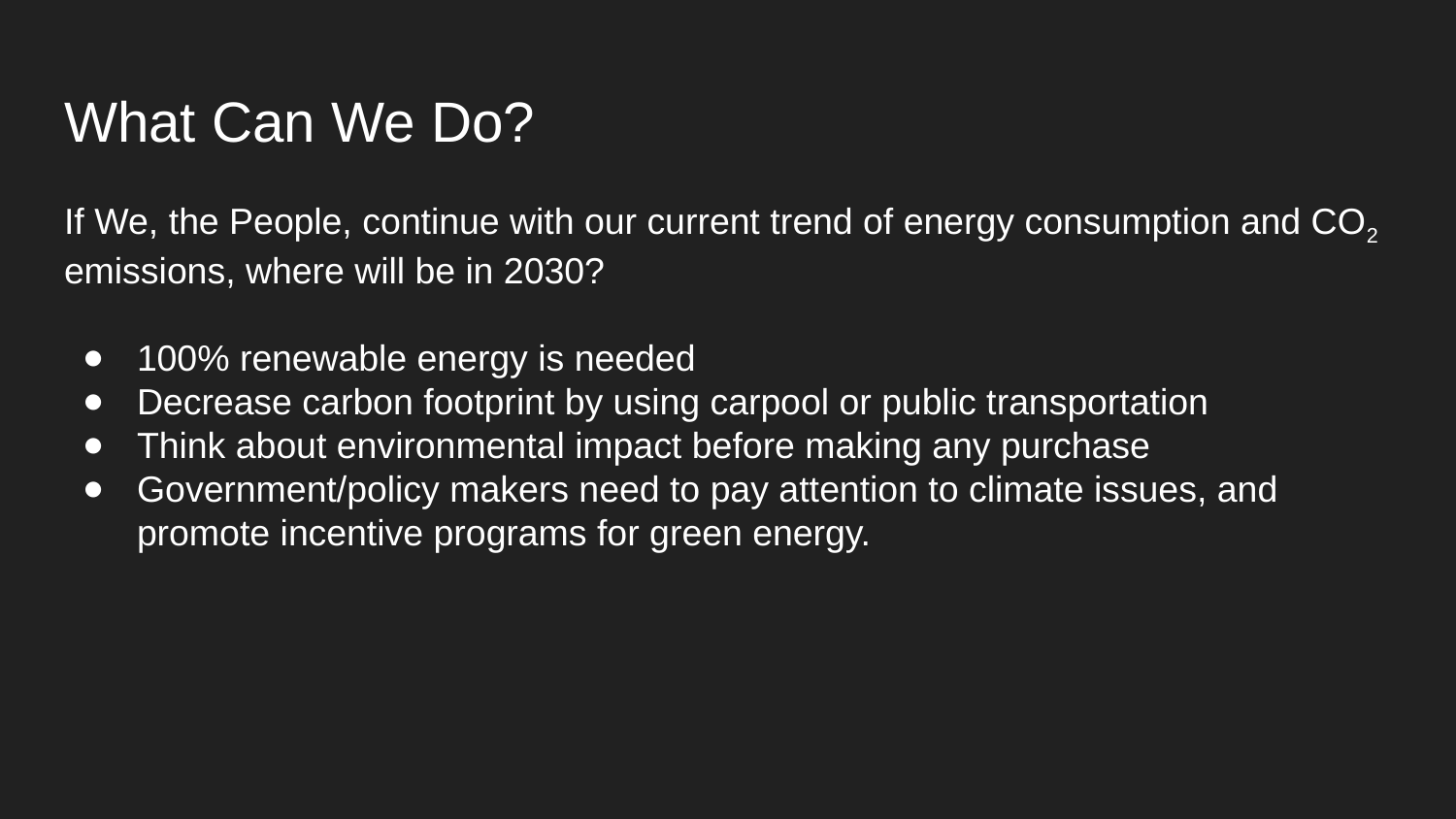

# What Can We Do?
If We, the People, continue with our current trend of energy consumption and CO2 emissions, where will be in 2030?

100% renewable energy is needed
Decrease carbon footprint by using carpool or public transportation
Think about environmental impact before making any purchase
Government/policy makers need to pay attention to climate issues, and promote incentive programs for green energy.